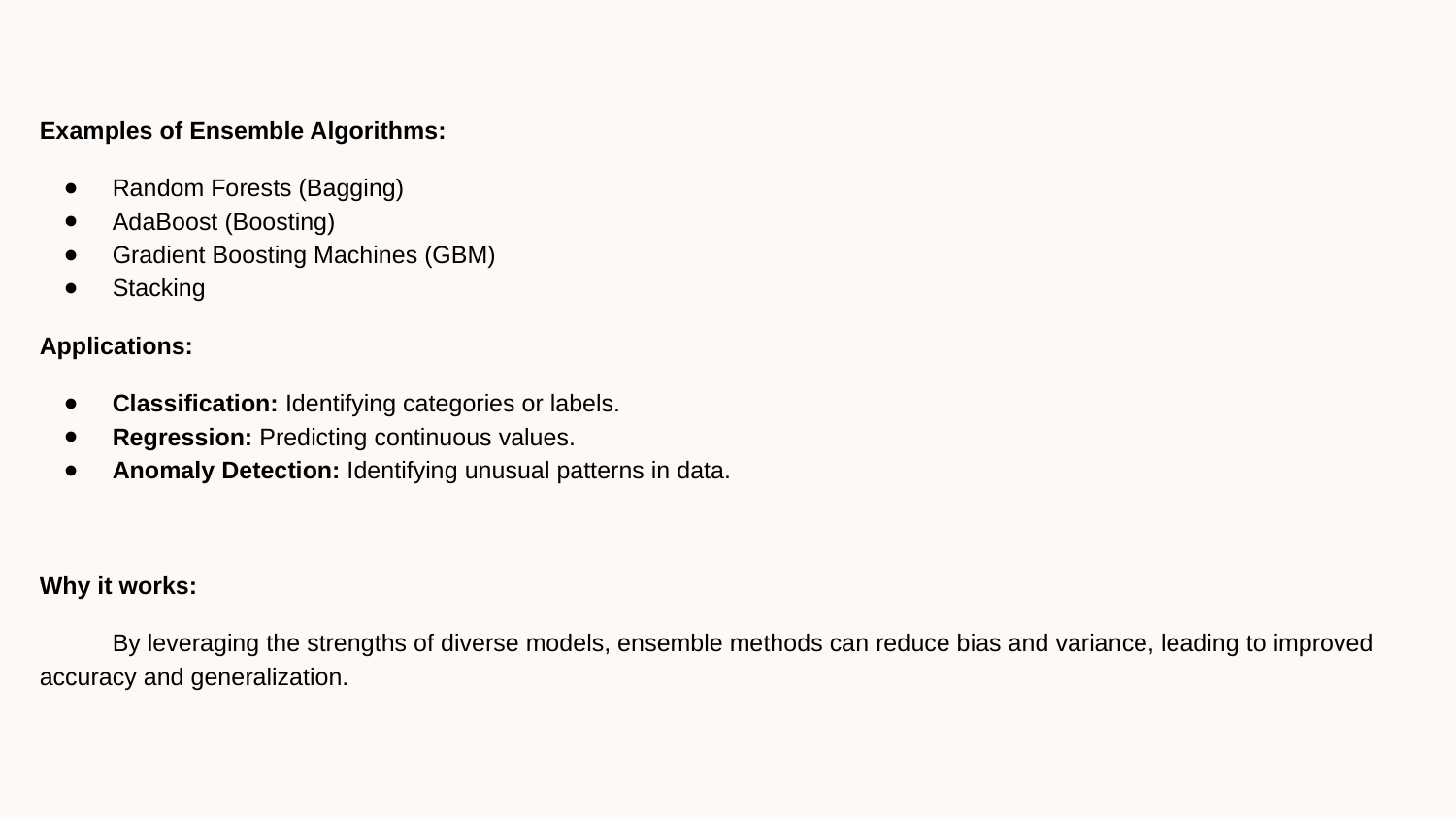

Examples of Ensemble Algorithms:
Random Forests (Bagging)
AdaBoost (Boosting)
Gradient Boosting Machines (GBM)
Stacking
Applications:
Classification: Identifying categories or labels.
Regression: Predicting continuous values.
Anomaly Detection: Identifying unusual patterns in data.

Why it works:
By leveraging the strengths of diverse models, ensemble methods can reduce bias and variance, leading to improved accuracy and generalization.